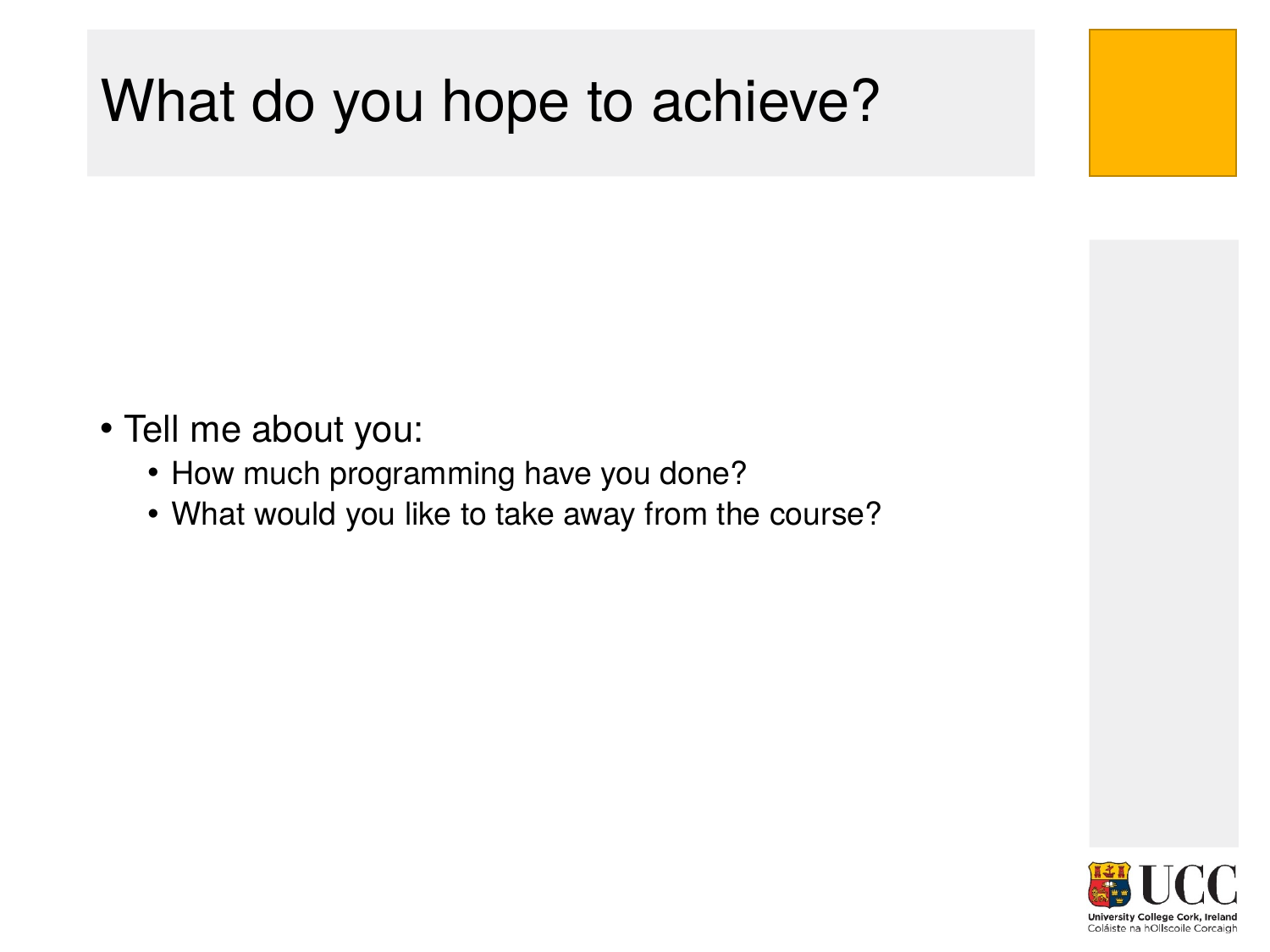

# What do you hope to achieve?

Tell me about you:
How much programming have you done?
What would you like to take away from the course?